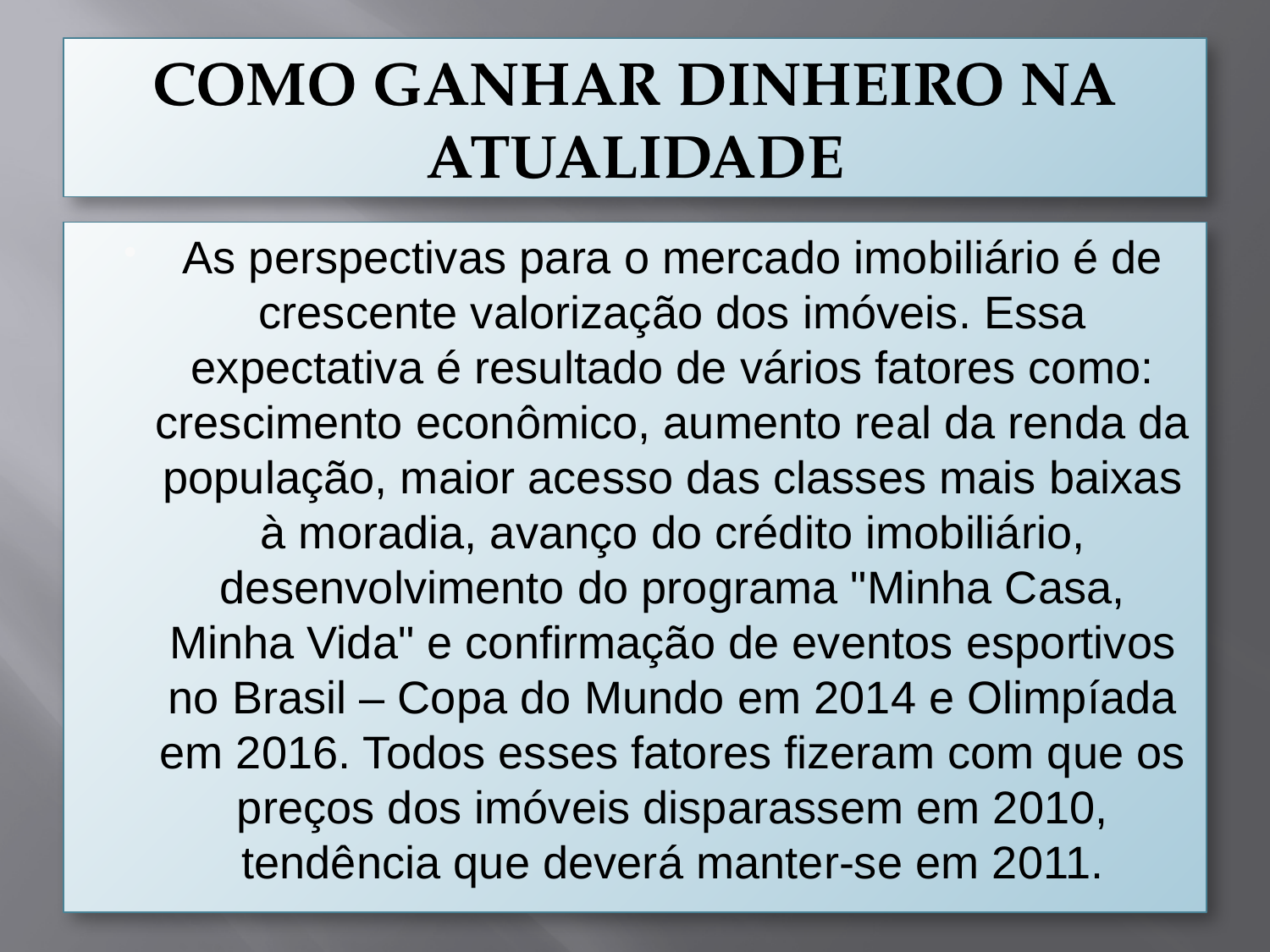

# COMO GANHAR DINHEIRO NA ATUALIDADE
As perspectivas para o mercado imobiliário é de crescente valorização dos imóveis. Essa expectativa é resultado de vários fatores como: crescimento econômico, aumento real da renda da população, maior acesso das classes mais baixas à moradia, avanço do crédito imobiliário, desenvolvimento do programa "Minha Casa, Minha Vida" e confirmação de eventos esportivos no Brasil – Copa do Mundo em 2014 e Olimpíada em 2016. Todos esses fatores fizeram com que os preços dos imóveis disparassem em 2010, tendência que deverá manter-se em 2011.